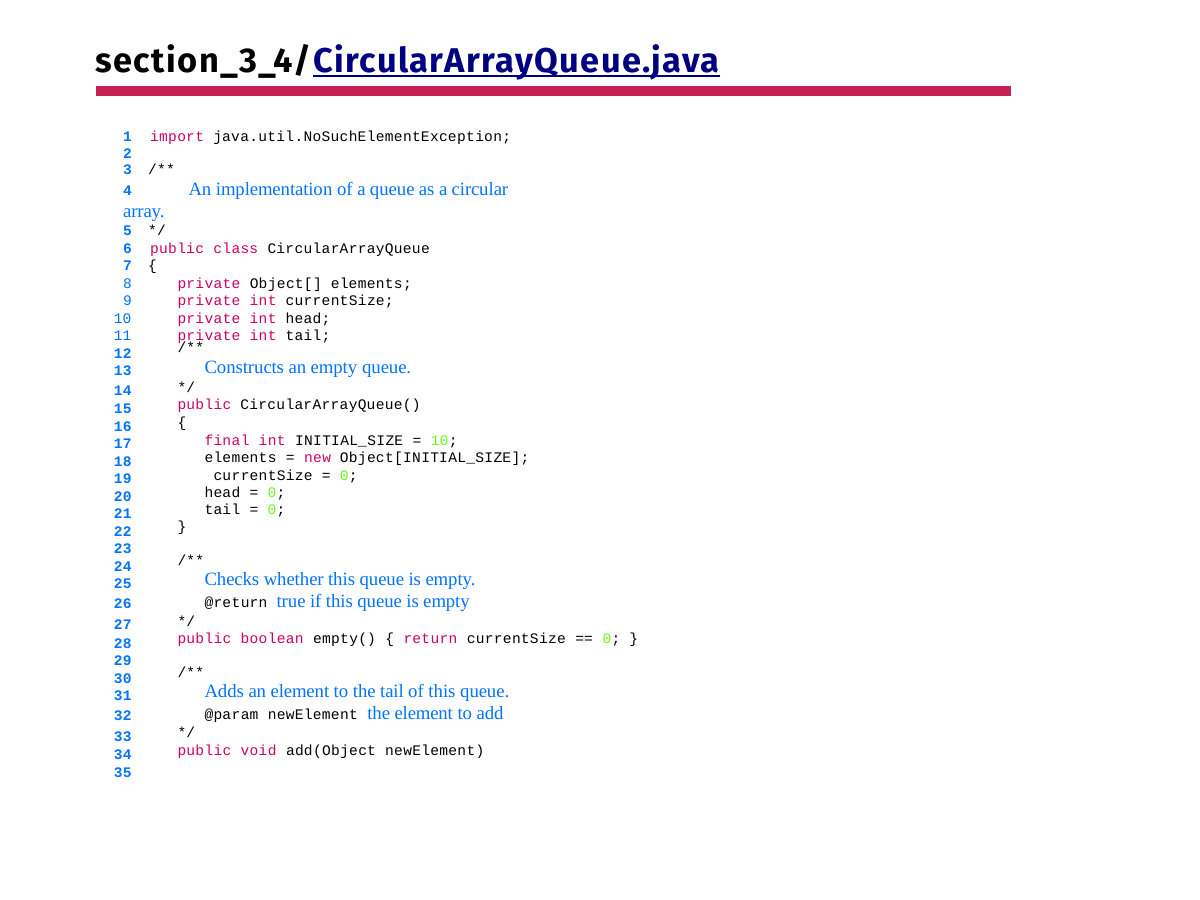

# section_3_4/CircularArrayQueue.java

1  import java.util.NoSuchElementException;
2
3 /**
4	An implementation of a queue as a circular array.
5 */
6  public class CircularArrayQueue
7 {
private Object[] elements;
private int currentSize;
private int head;
private int tail;
12
13
14
15
16
17
18
19
20
21
22
23
24
25
26
27
28
29
30
31
32
33
34
35
/**
Constructs an empty queue.
*/
public CircularArrayQueue()
{
final int INITIAL_SIZE = 10;  elements = new Object[INITIAL_SIZE];  currentSize = 0;
head = 0;
tail = 0;
}
/**
Checks whether this queue is empty.
@return true if this queue is empty
*/
public boolean empty() { return currentSize == 0; }
/**
Adds an element to the tail of this queue.
@param newElement the element to add
*/
public void add(Object newElement)